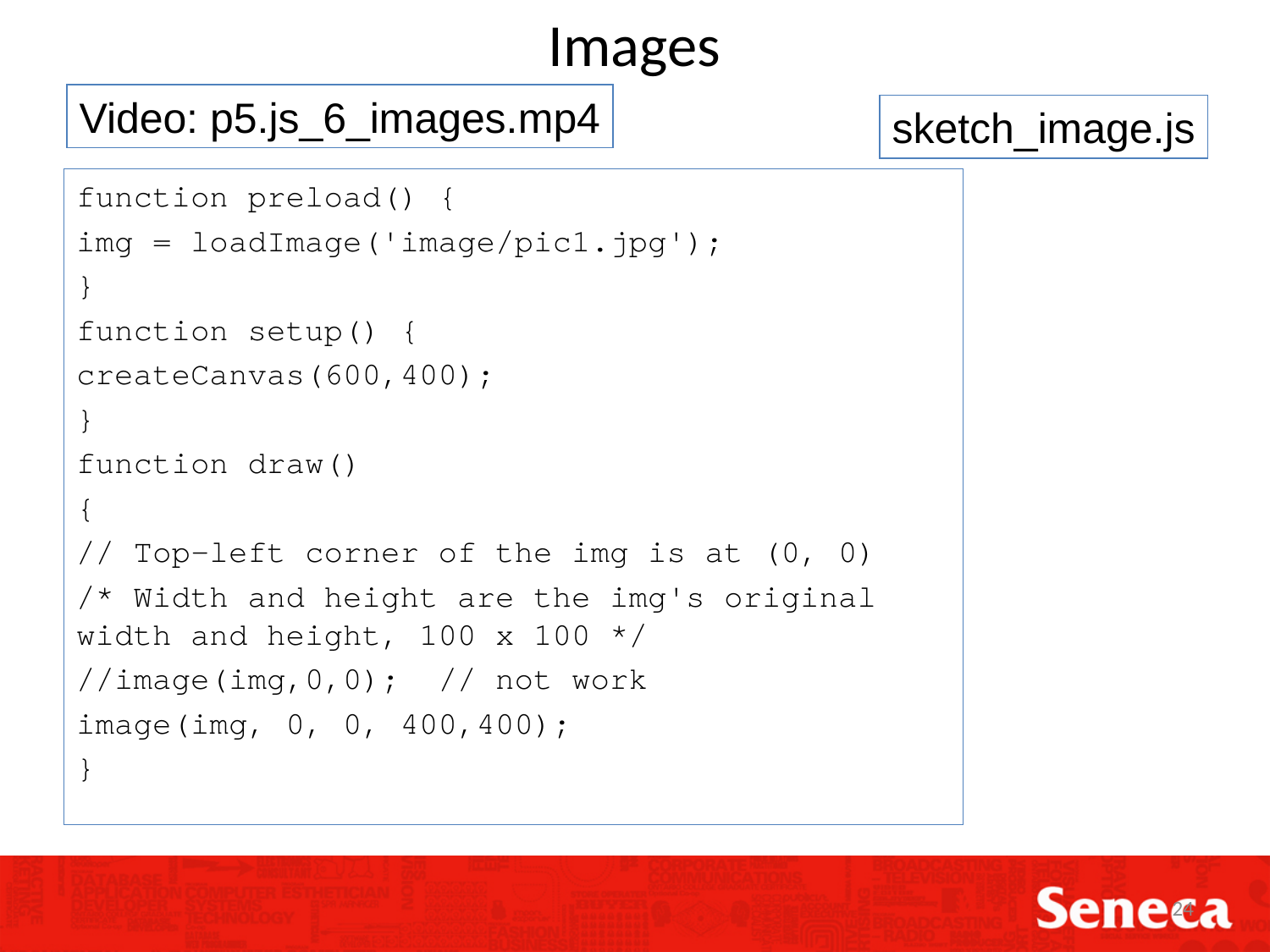

# Images
Video: p5.js_6_images.mp4
sketch_image.js
function preload() {
img = loadImage('image/pic1.jpg');
}
function setup() {
createCanvas(600,400);
}
function draw()
{
// Top-left corner of the img is at (0, 0)
/* Width and height are the img's original width and height, 100 x 100 */
//image(img,0,0);  // not work
image(img, 0, 0, 400,400);
}
24